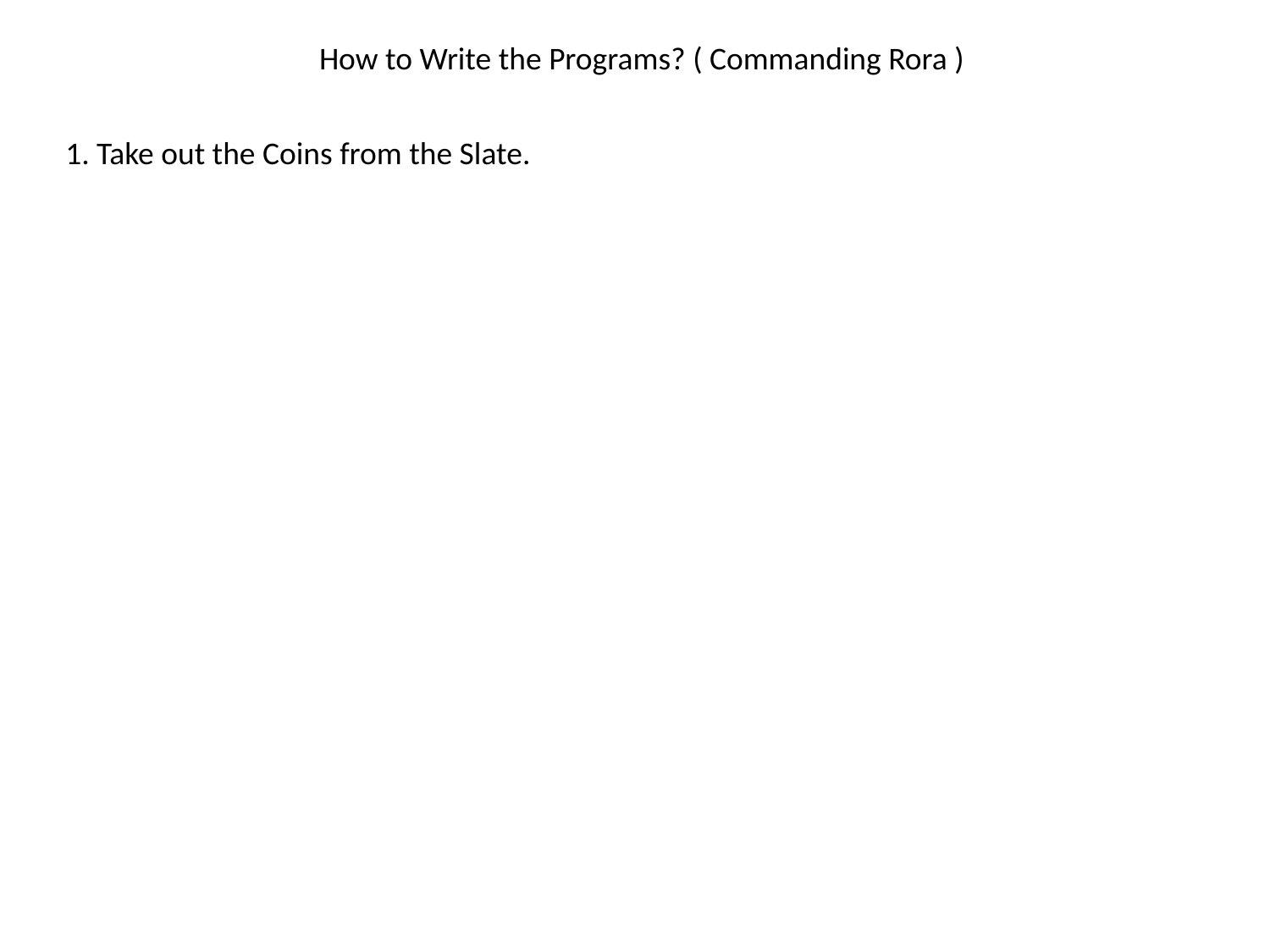

How to Write the Programs? ( Commanding Rora )
1. Take out the Coins from the Slate.